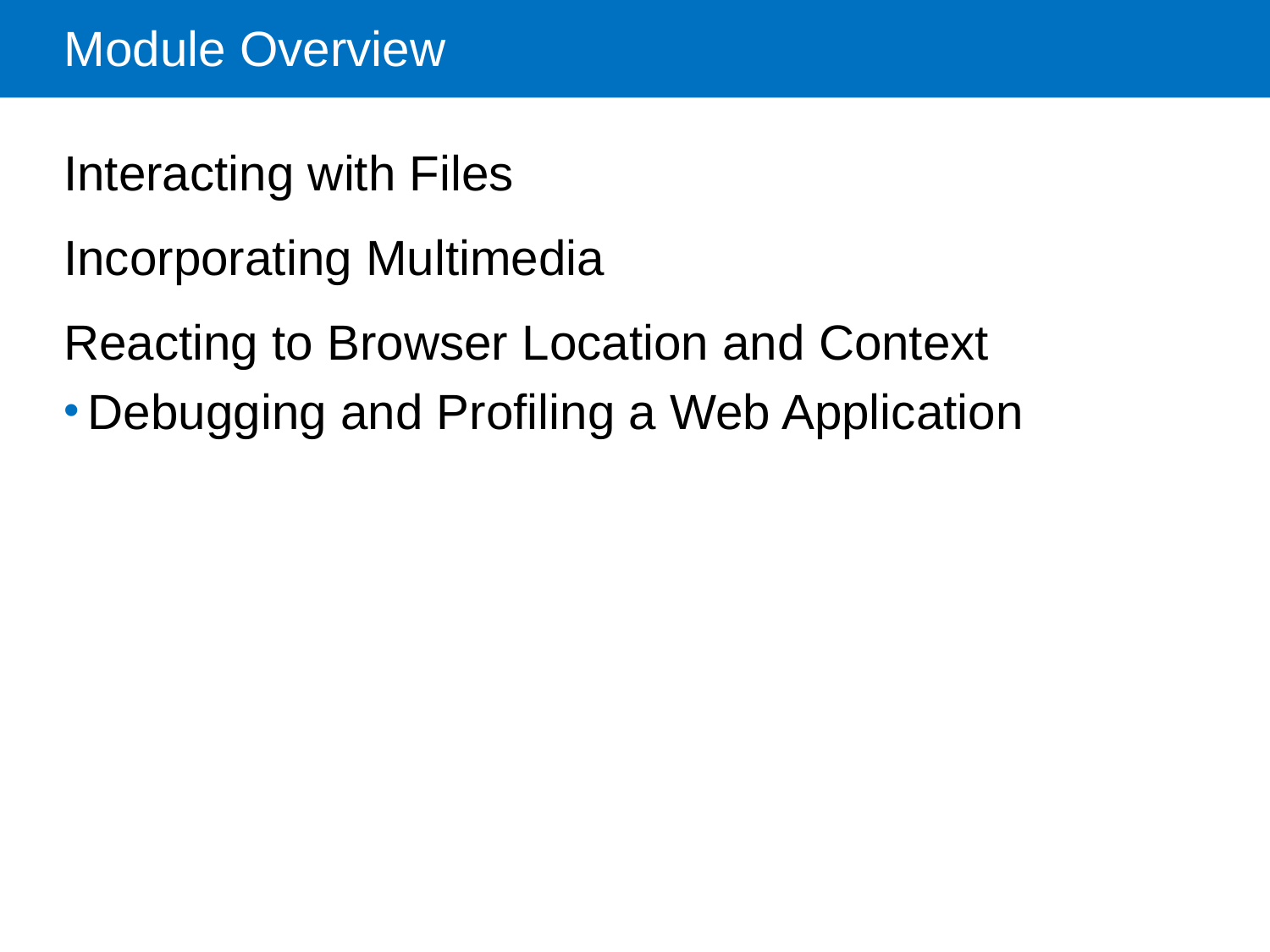

# Module Overview
Interacting with Files
Incorporating Multimedia
Reacting to Browser Location and Context
Debugging and Profiling a Web Application